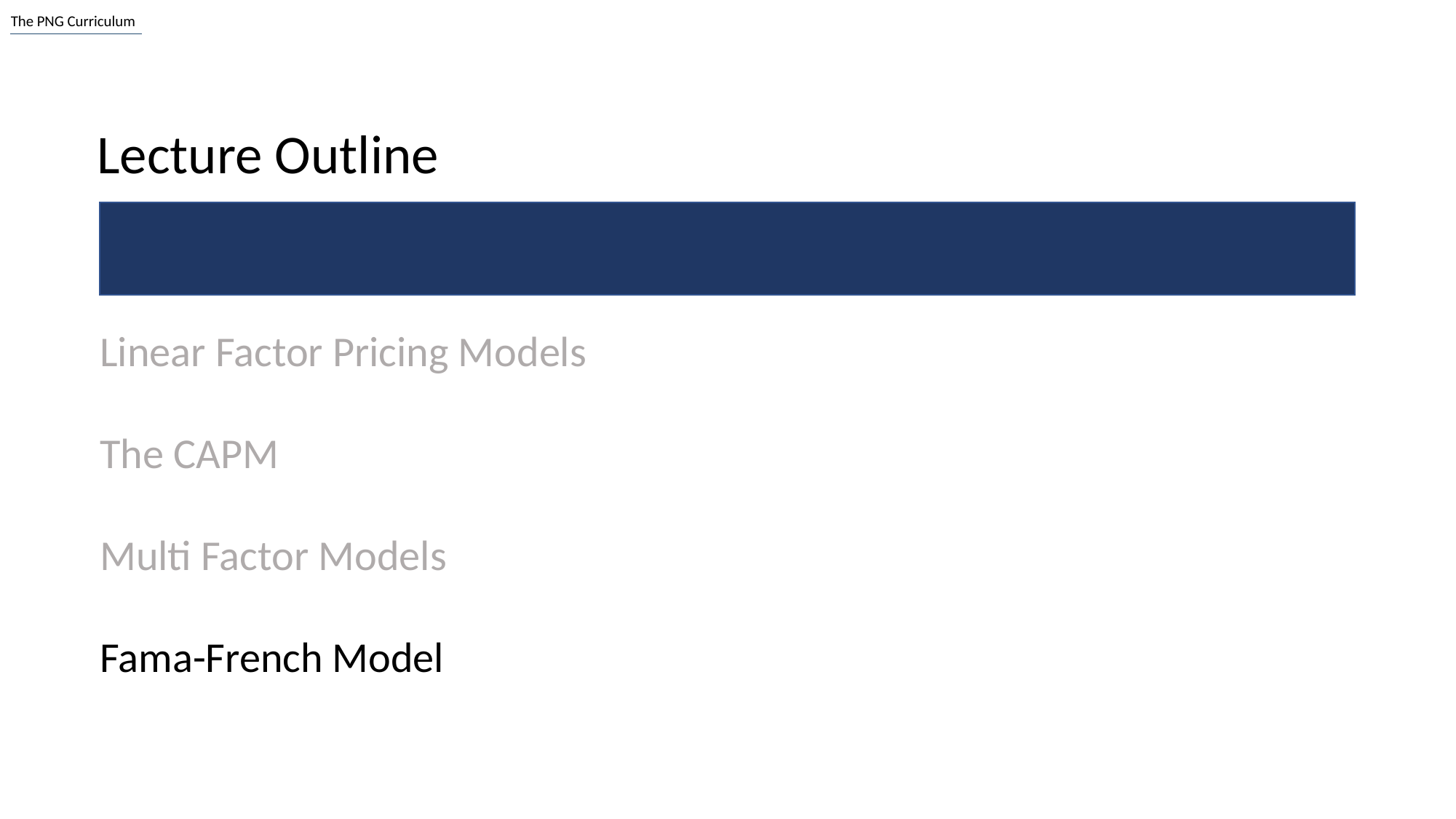

Lecture Outline
Linear Factor Pricing Models

The CAPM

Multi Factor Models

Fama-French Model